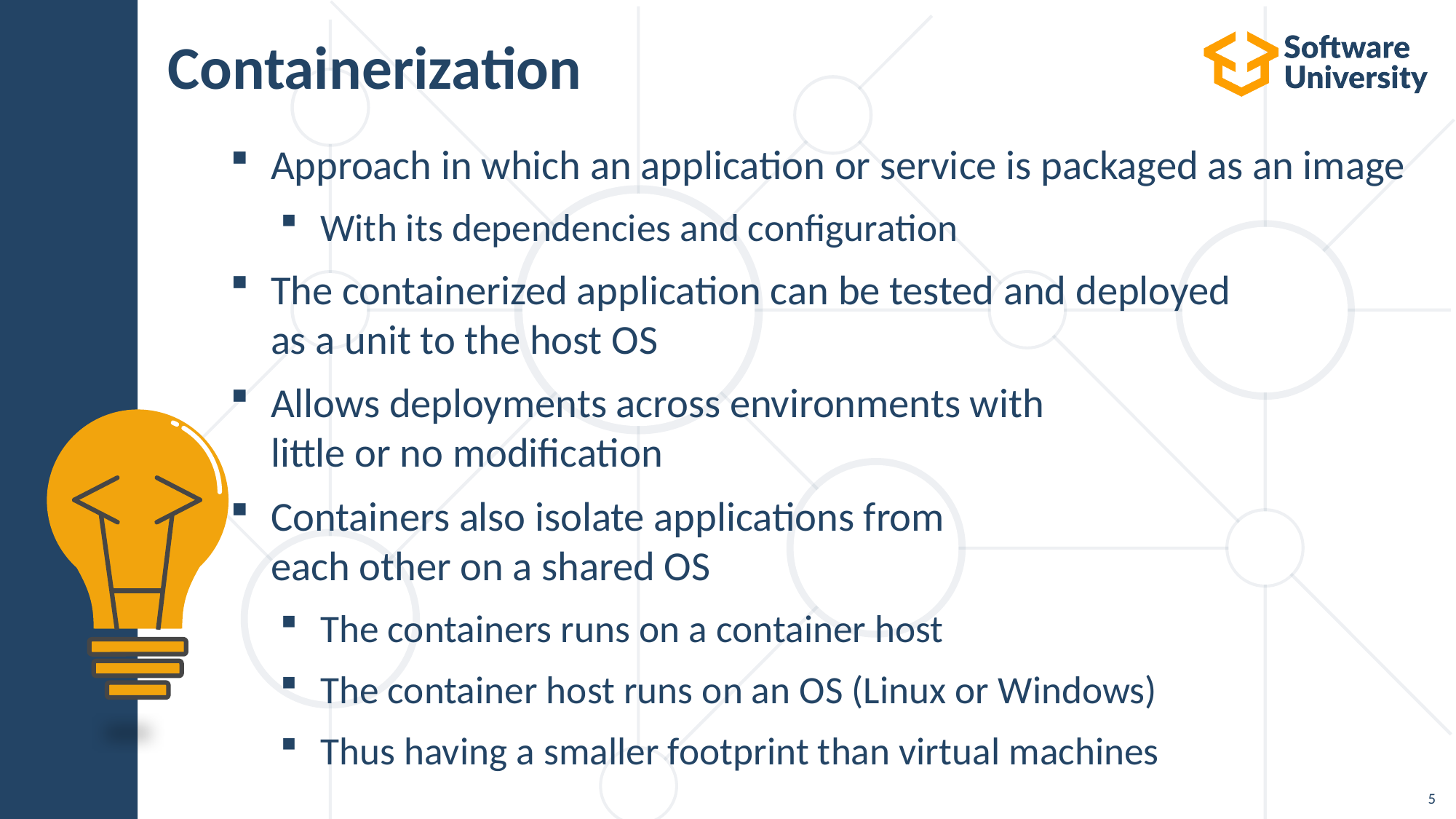

# Containerization
Approach in which an application or service is packaged as an image
With its dependencies and configuration
The containerized application can be tested and deployed
as a unit to the host OS
Allows deployments across environments with
little or no modification
Containers also isolate applications from
each other on a shared OS
The containers runs on a container host
The container host runs on an OS (Linux or Windows)
Thus having a smaller footprint than virtual machines
5